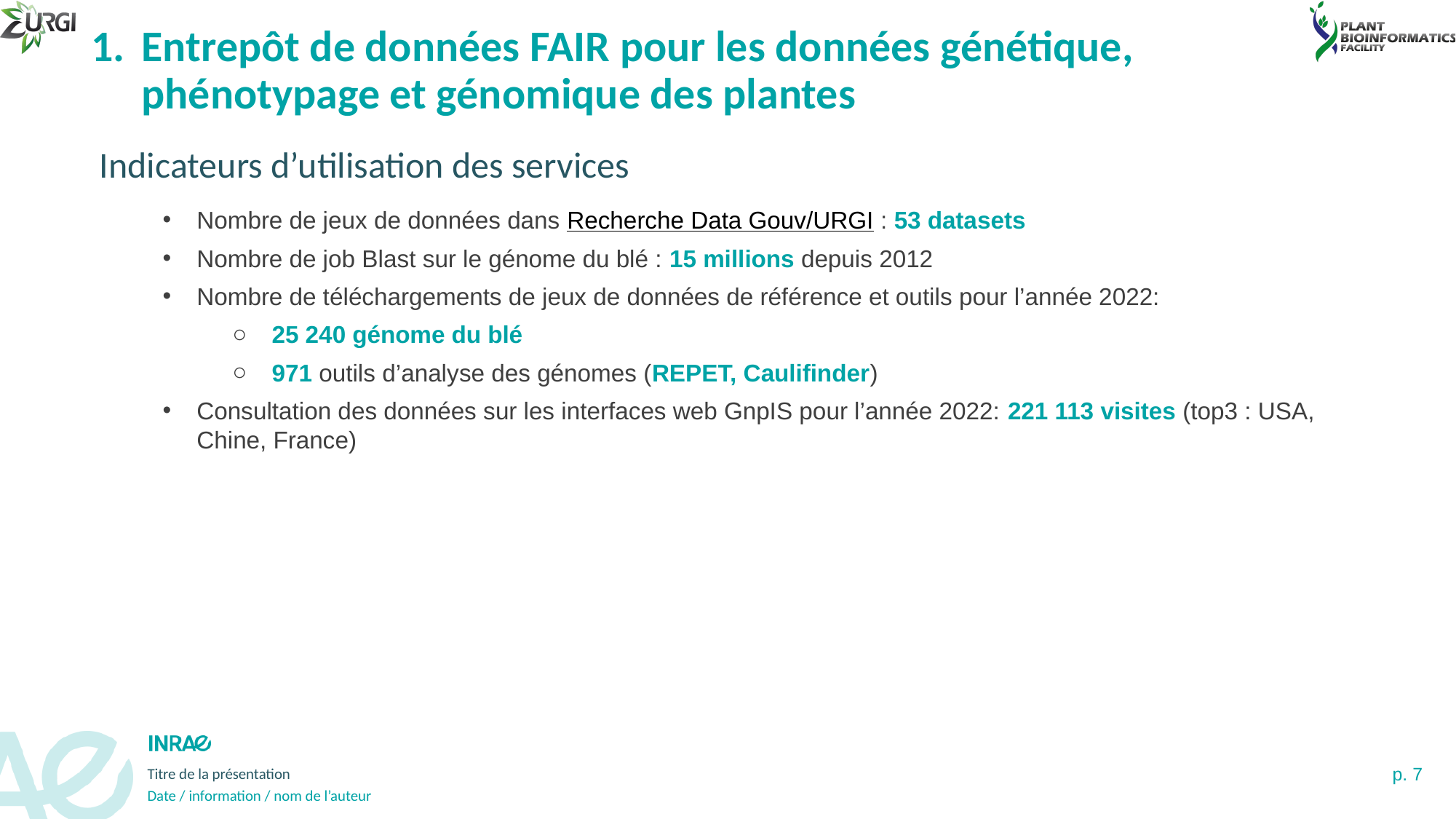

# Entrepôt de données FAIR pour les données génétique, phénotypage et génomique des plantes
Indicateurs d’utilisation des services
Nombre de jeux de données dans Recherche Data Gouv/URGI : 53 datasets
Nombre de job Blast sur le génome du blé : 15 millions depuis 2012
Nombre de téléchargements de jeux de données de référence et outils pour l’année 2022:
25 240 génome du blé
971 outils d’analyse des génomes (REPET, Caulifinder)
Consultation des données sur les interfaces web GnpIS pour l’année 2022: 221 113 visites (top3 : USA, Chine, France)